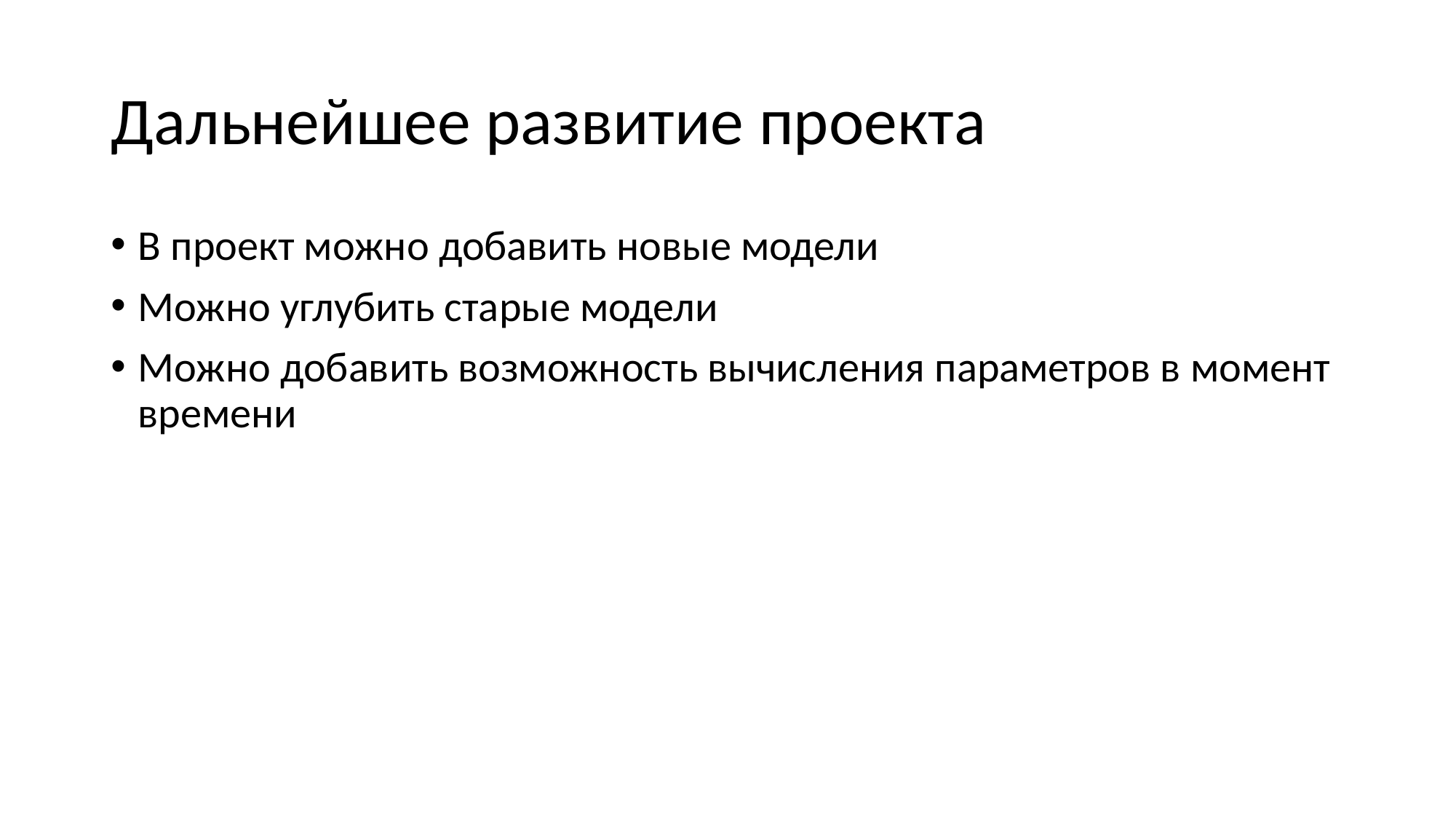

# Дальнейшее развитие проекта
В проект можно добавить новые модели
Можно углубить старые модели
Можно добавить возможность вычисления параметров в момент времени